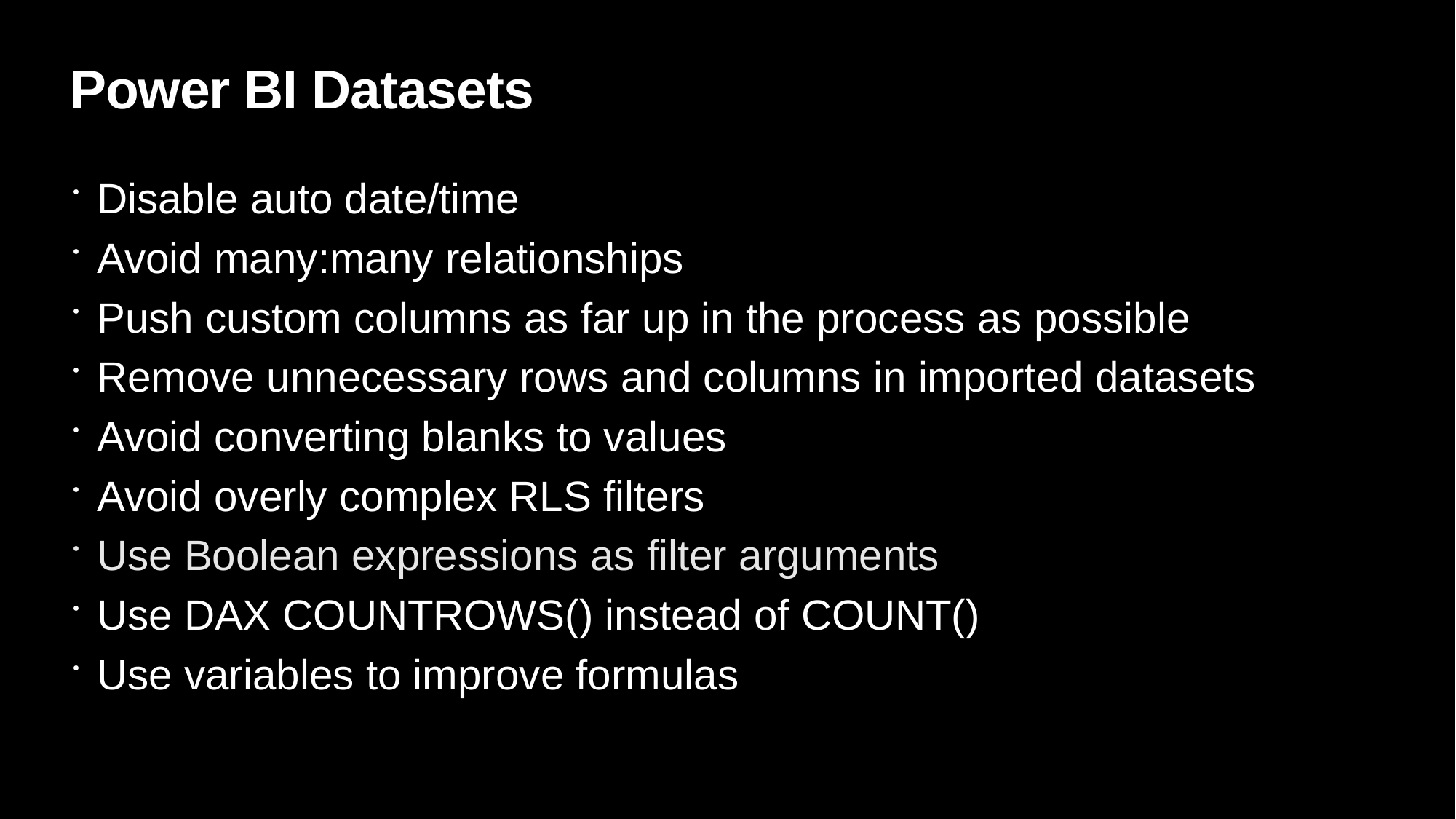

# Power BI Datasets
Disable auto date/time
Avoid many:many relationships
Push custom columns as far up in the process as possible
Remove unnecessary rows and columns in imported datasets
Avoid converting blanks to values
Avoid overly complex RLS filters
Use Boolean expressions as filter arguments
Use DAX COUNTROWS() instead of COUNT()
Use variables to improve formulas